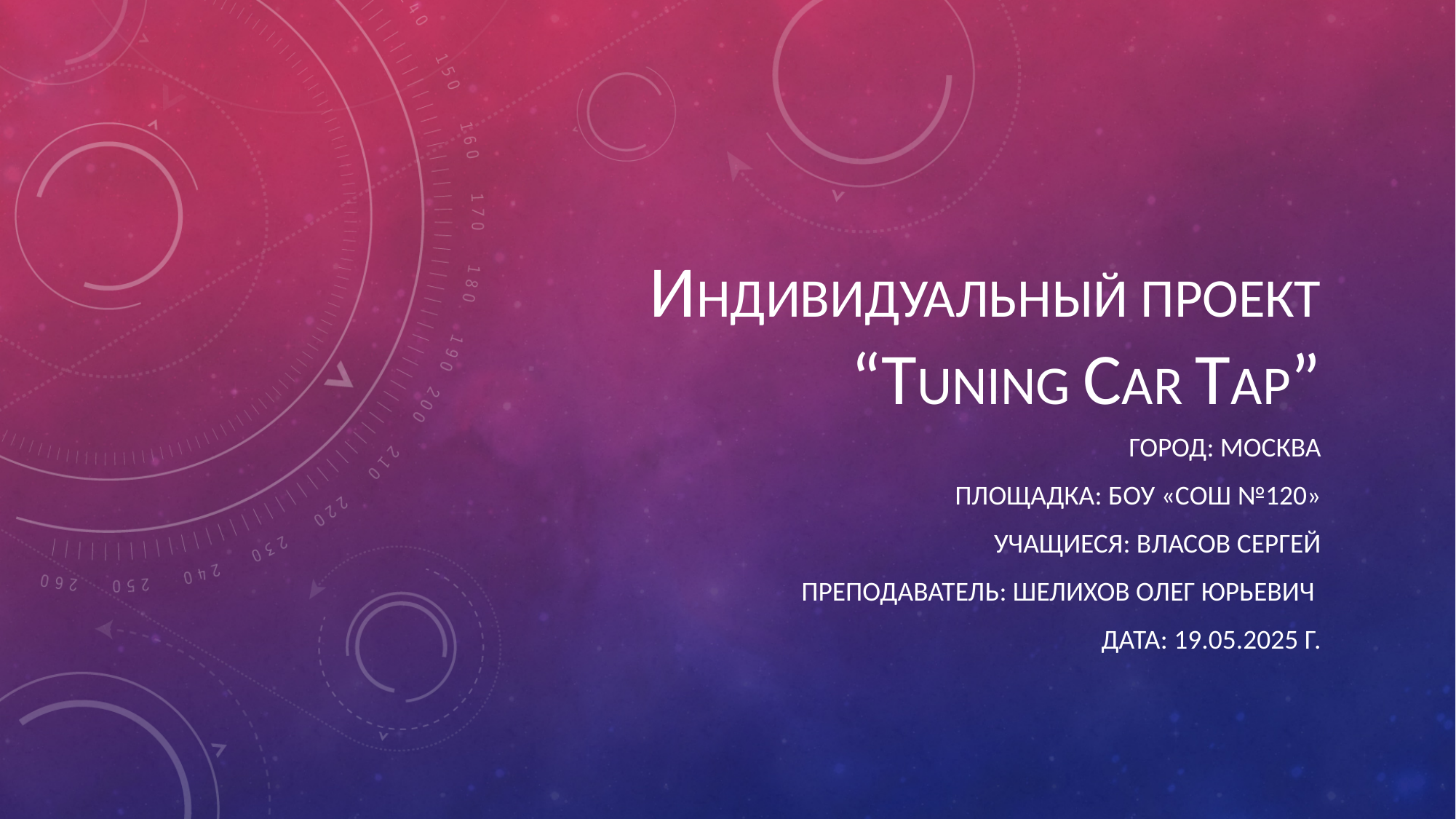

# Индивидуальный проект “tuning car tap”
Город: москва
Площадка: БОУ «СОШ №120»
Учащиеся: власов сергей
Преподаватель: Шелихов Олег Юрьевич
Дата: 19.05.2025 г.